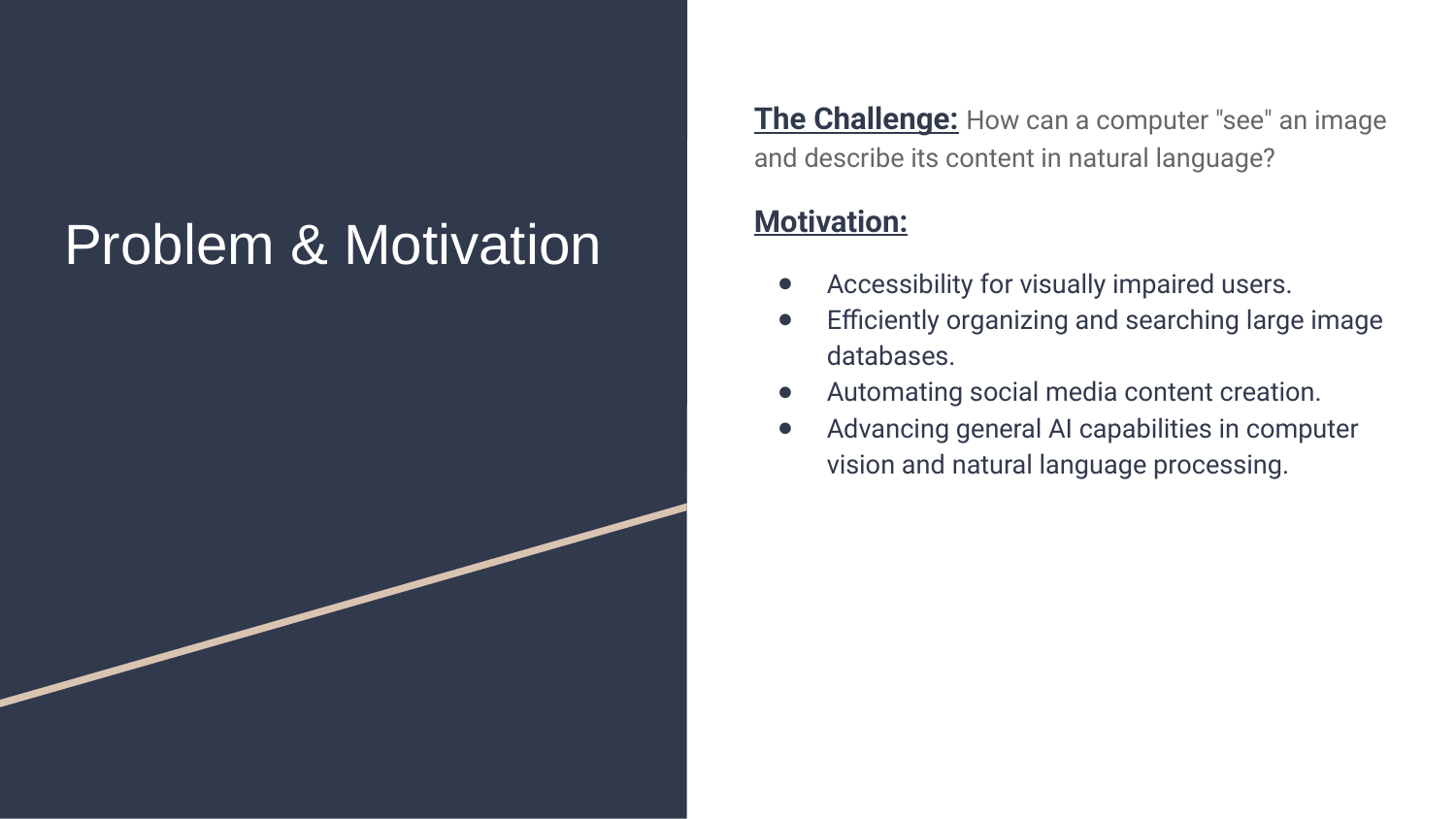

The Challenge: How can a computer "see" an image and describe its content in natural language?
Motivation:
Accessibility for visually impaired users.
Efficiently organizing and searching large image databases.
Automating social media content creation.
Advancing general AI capabilities in computer vision and natural language processing.

# Problem & Motivation